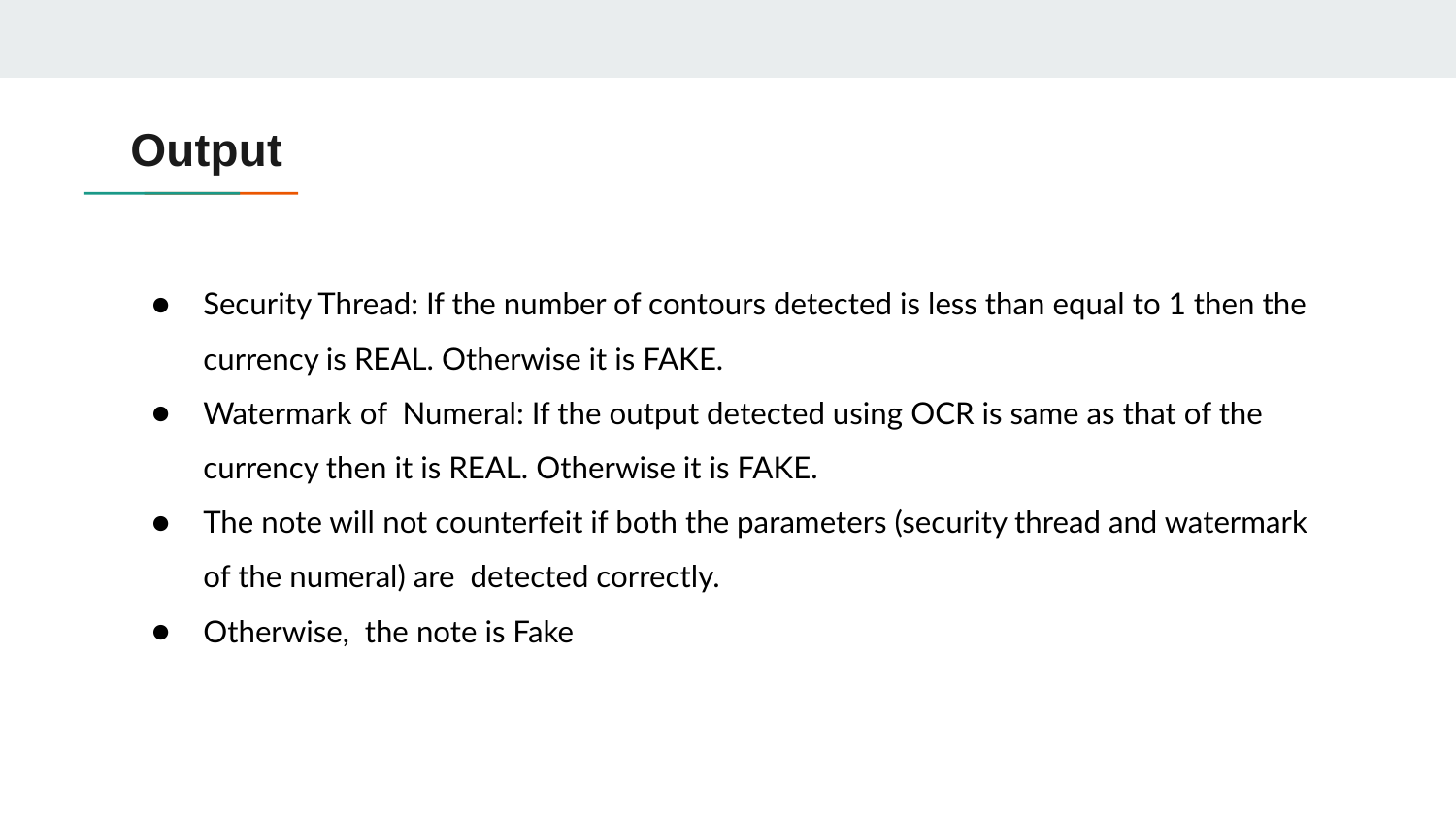

# Output
Security Thread: If the number of contours detected is less than equal to 1 then the currency is REAL. Otherwise it is FAKE.
Watermark of  Numeral: If the output detected using OCR is same as that of the currency then it is REAL. Otherwise it is FAKE.
The note will not counterfeit if both the parameters (security thread and watermark of the numeral) are  detected correctly.
Otherwise,  the note is Fake